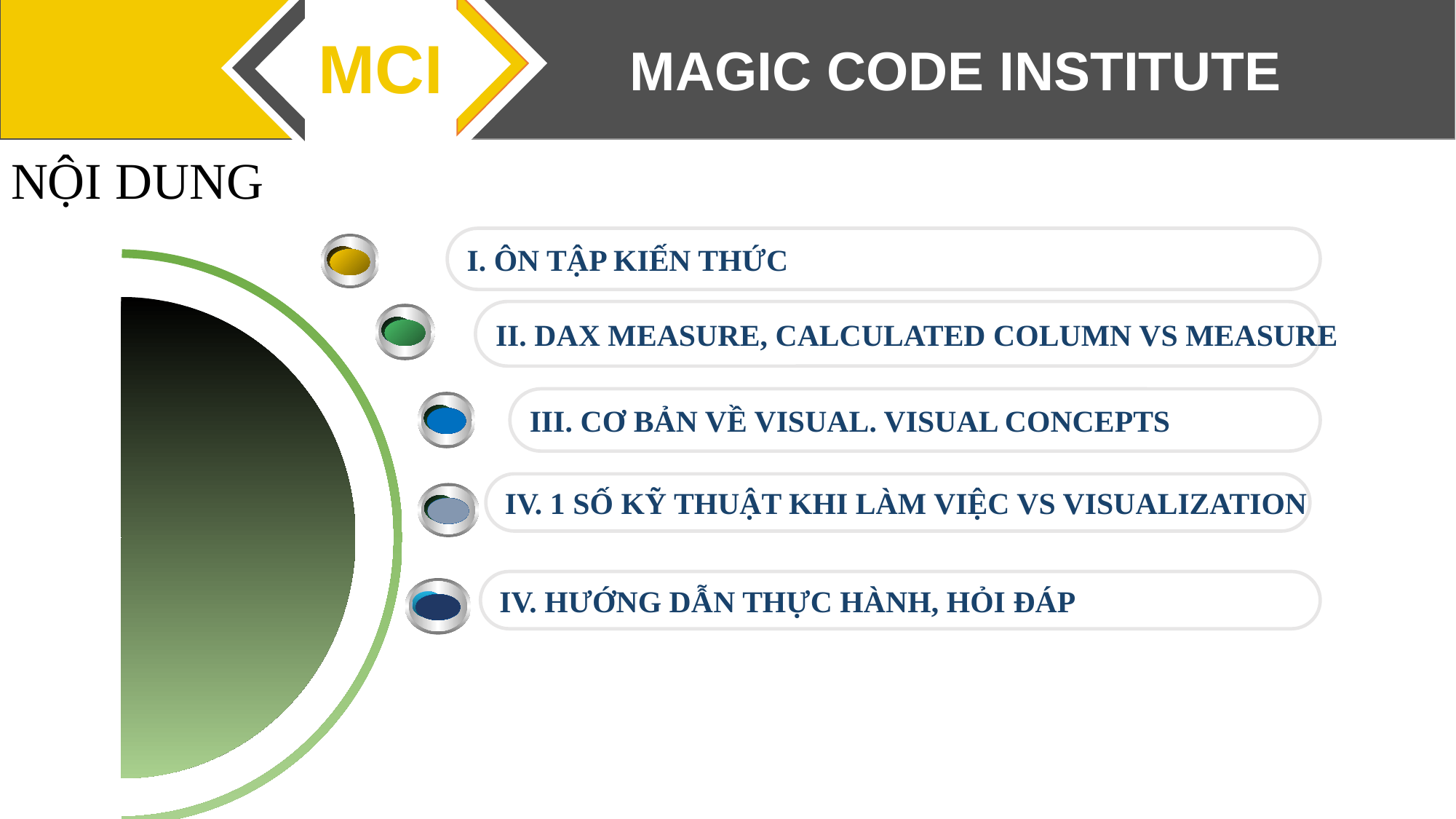

NỘI DUNG
I. ÔN TẬP KIẾN THỨC

II. DAX MEASURE, CALCULATED COLUMN VS MEASURE

III. CƠ BẢN VỀ VISUAL. VISUAL CONCEPTS

IV. 1 SỐ KỸ THUẬT KHI LÀM VIỆC VS VISUALIZATION

IV. HƯỚNG DẪN THỰC HÀNH, HỎI ĐÁP